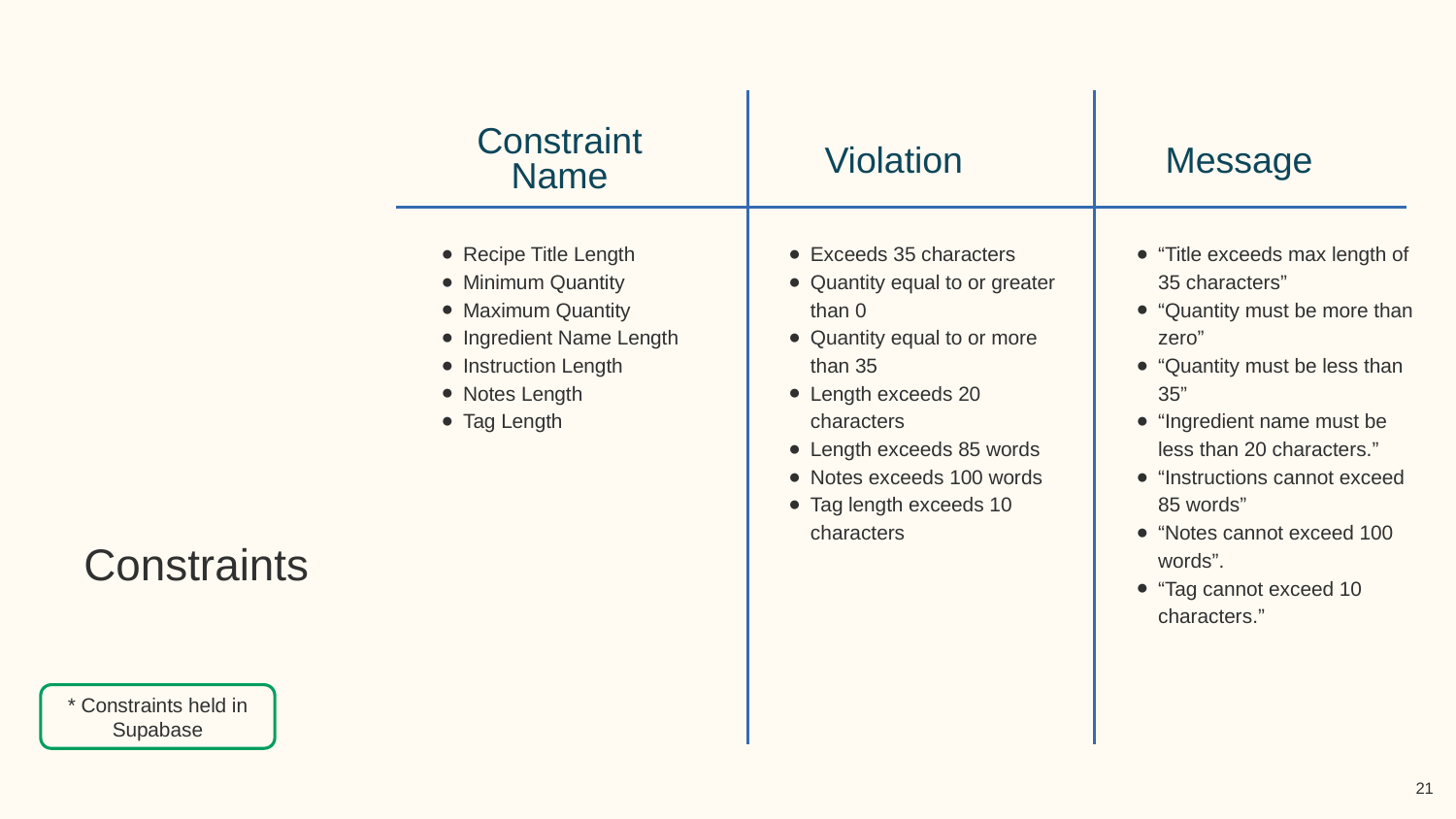

Constraint
Name
Violation
Message
“Title exceeds max length of 35 characters”
“Quantity must be more than zero”
“Quantity must be less than 35”
“Ingredient name must be less than 20 characters.”
“Instructions cannot exceed 85 words”
“Notes cannot exceed 100 words”.
“Tag cannot exceed 10 characters.”
Recipe Title Length
Minimum Quantity
Maximum Quantity
Ingredient Name Length
Instruction Length
Notes Length
Tag Length

Exceeds 35 characters
Quantity equal to or greater than 0
Quantity equal to or more than 35
Length exceeds 20 characters
Length exceeds 85 words
Notes exceeds 100 words
Tag length exceeds 10 characters
Constraints
* Constraints held in Supabase
21